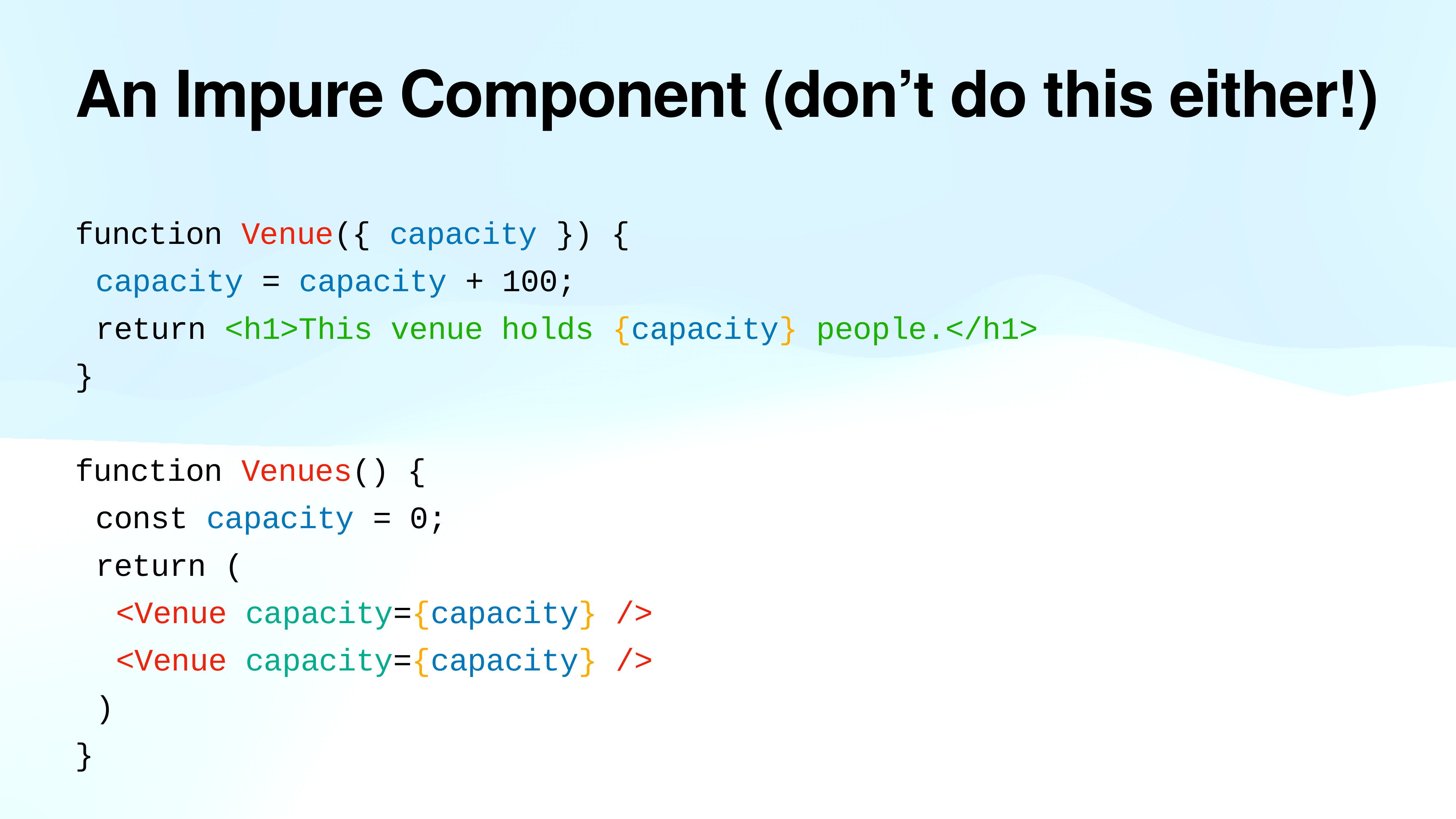

# An Impure Component (don’t do this either!)
function Venue({ capacity }) {
capacity = capacity + 100;
return <h1>This venue holds {capacity} people.</h1>
}

function Venues() {
const capacity = 0;
return (
<Venue capacity={capacity} />
<Venue capacity={capacity} />
)
}